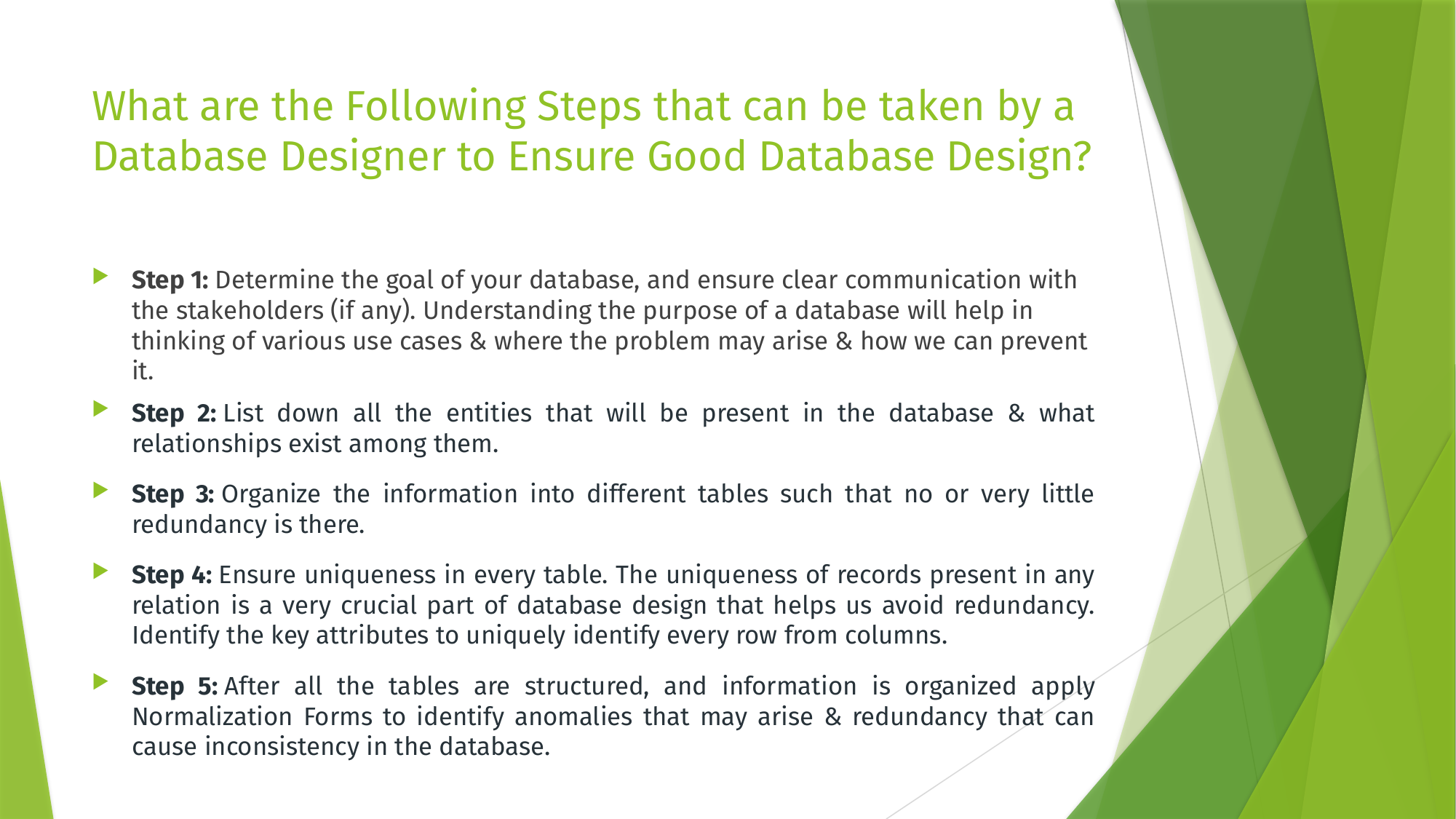

# What are the Following Steps that can be taken by a Database Designer to Ensure Good Database Design?
Step 1: Determine the goal of your database, and ensure clear communication with the stakeholders (if any). Understanding the purpose of a database will help in thinking of various use cases & where the problem may arise & how we can prevent it.
Step 2: List down all the entities that will be present in the database & what relationships exist among them.
Step 3: Organize the information into different tables such that no or very little redundancy is there.
Step 4: Ensure uniqueness in every table. The uniqueness of records present in any relation is a very crucial part of database design that helps us avoid redundancy. Identify the key attributes to uniquely identify every row from columns.
Step 5: After all the tables are structured, and information is organized apply Normalization Forms to identify anomalies that may arise & redundancy that can cause inconsistency in the database.